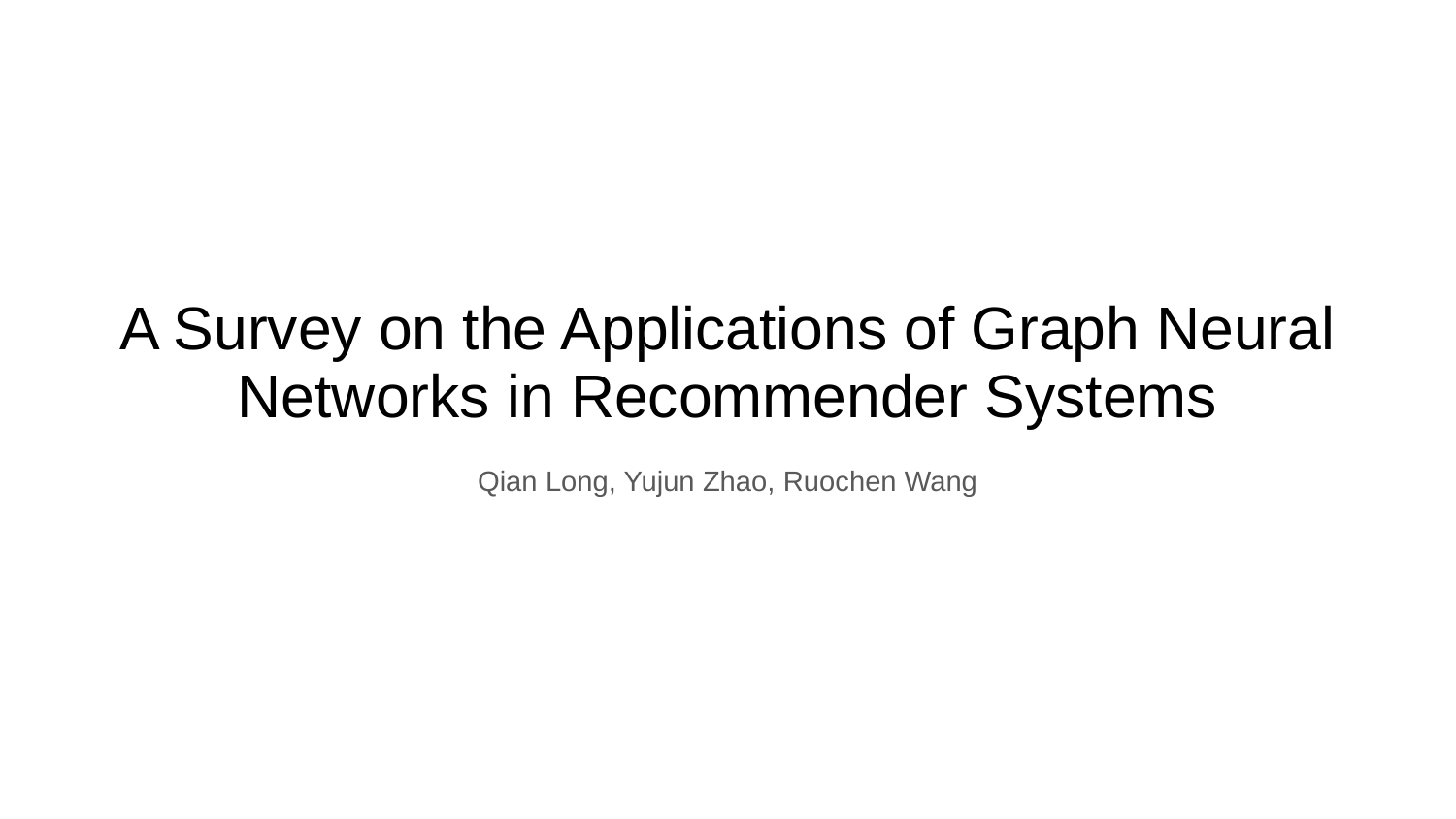

# A Survey on the Applications of Graph Neural Networks in Recommender Systems
Qian Long, Yujun Zhao, Ruochen Wang